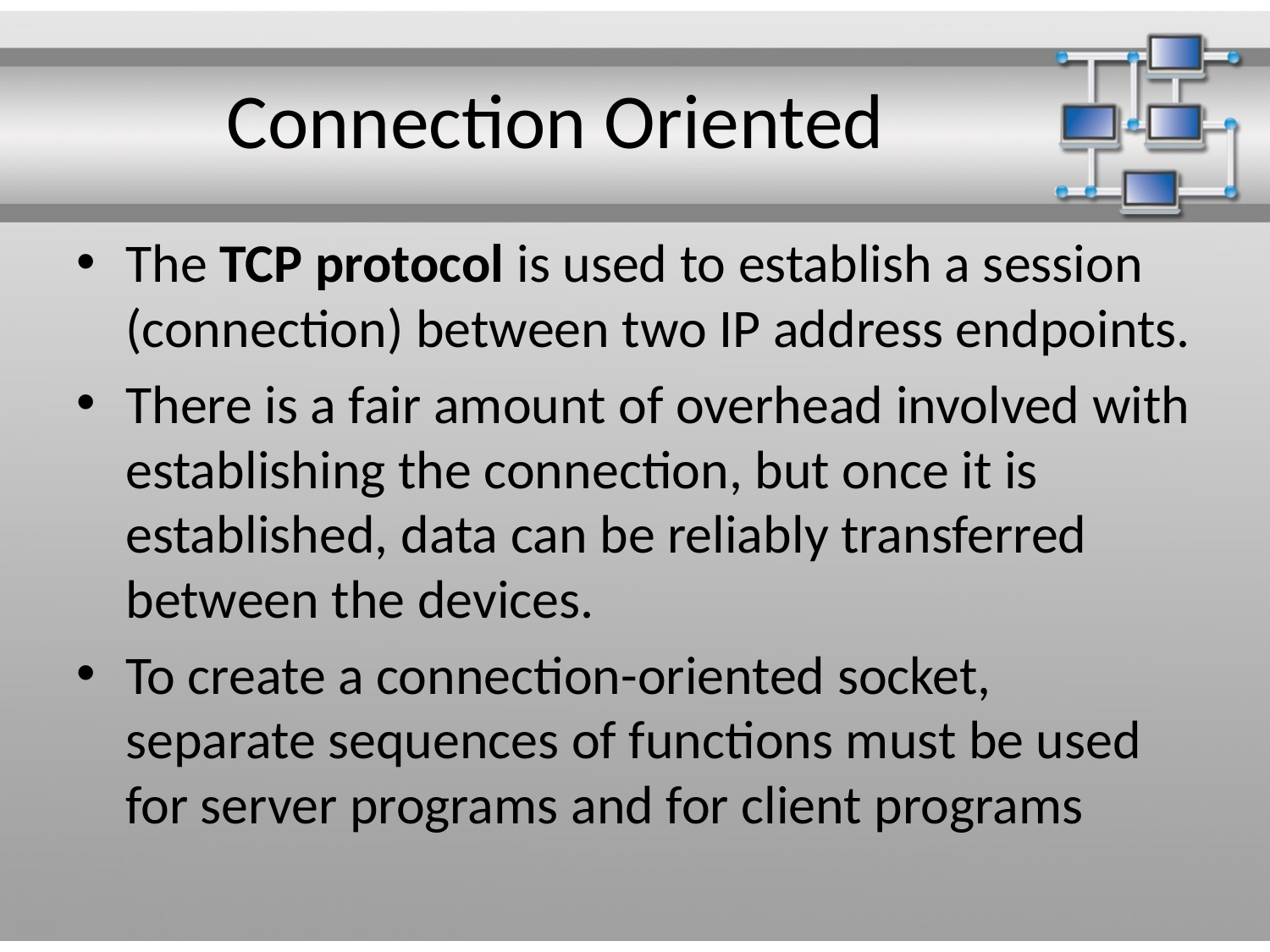

# Connection Oriented
The TCP protocol is used to establish a session (connection) between two IP address endpoints.
There is a fair amount of overhead involved with establishing the connection, but once it is established, data can be reliably transferred between the devices.
To create a connection-oriented socket, separate sequences of functions must be used for server programs and for client programs